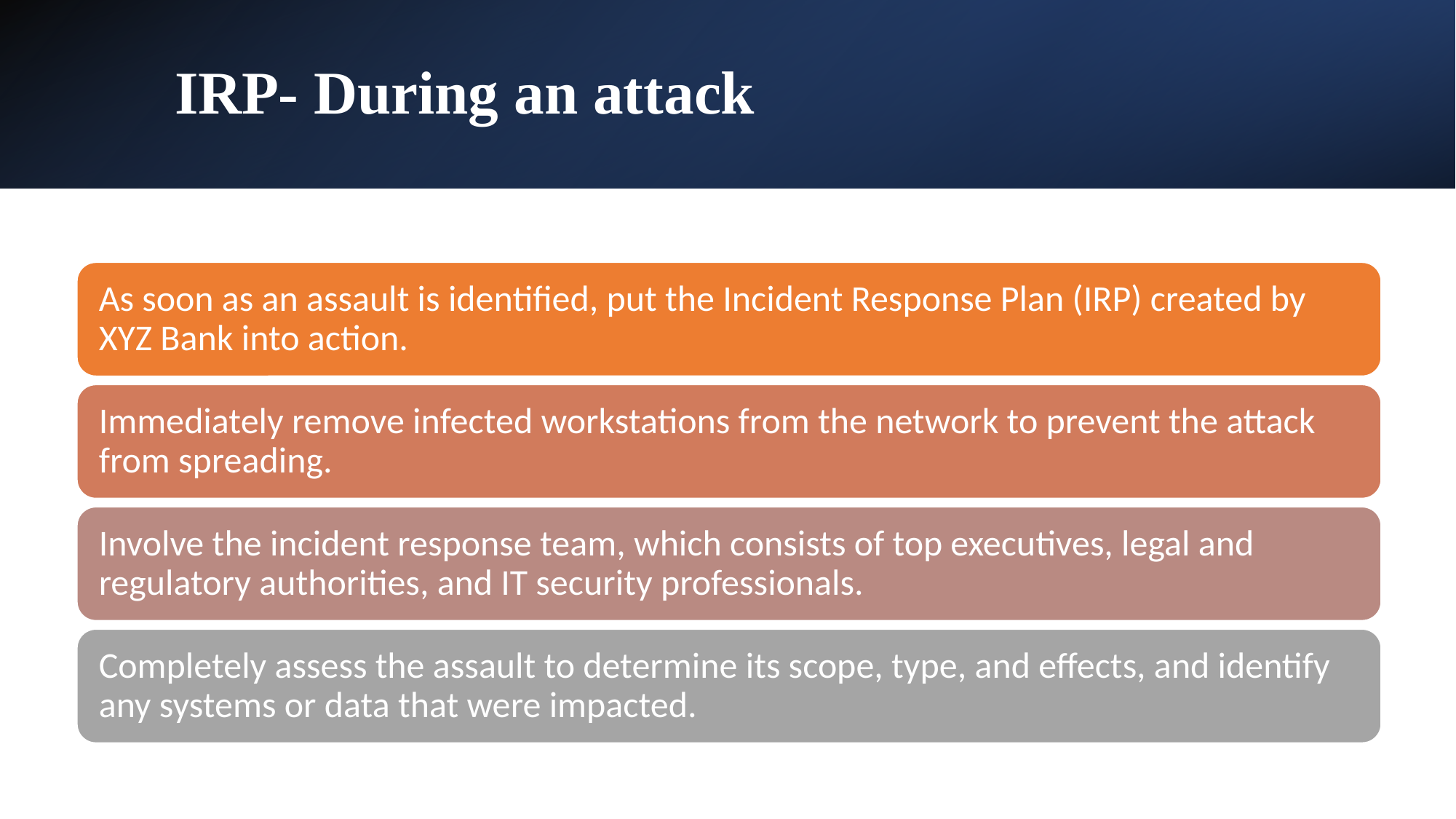

# IRP- During an attack
As soon as an assault is identified, put the Incident Response Plan (IRP) created by XYZ Bank into action.
Immediately remove infected workstations from the network to prevent the attack from spreading.
Involve the incident response team, which consists of top executives, legal and regulatory authorities, and IT security professionals.
Completely assess the assault to determine its scope, type, and effects, and identify any systems or data that were impacted.